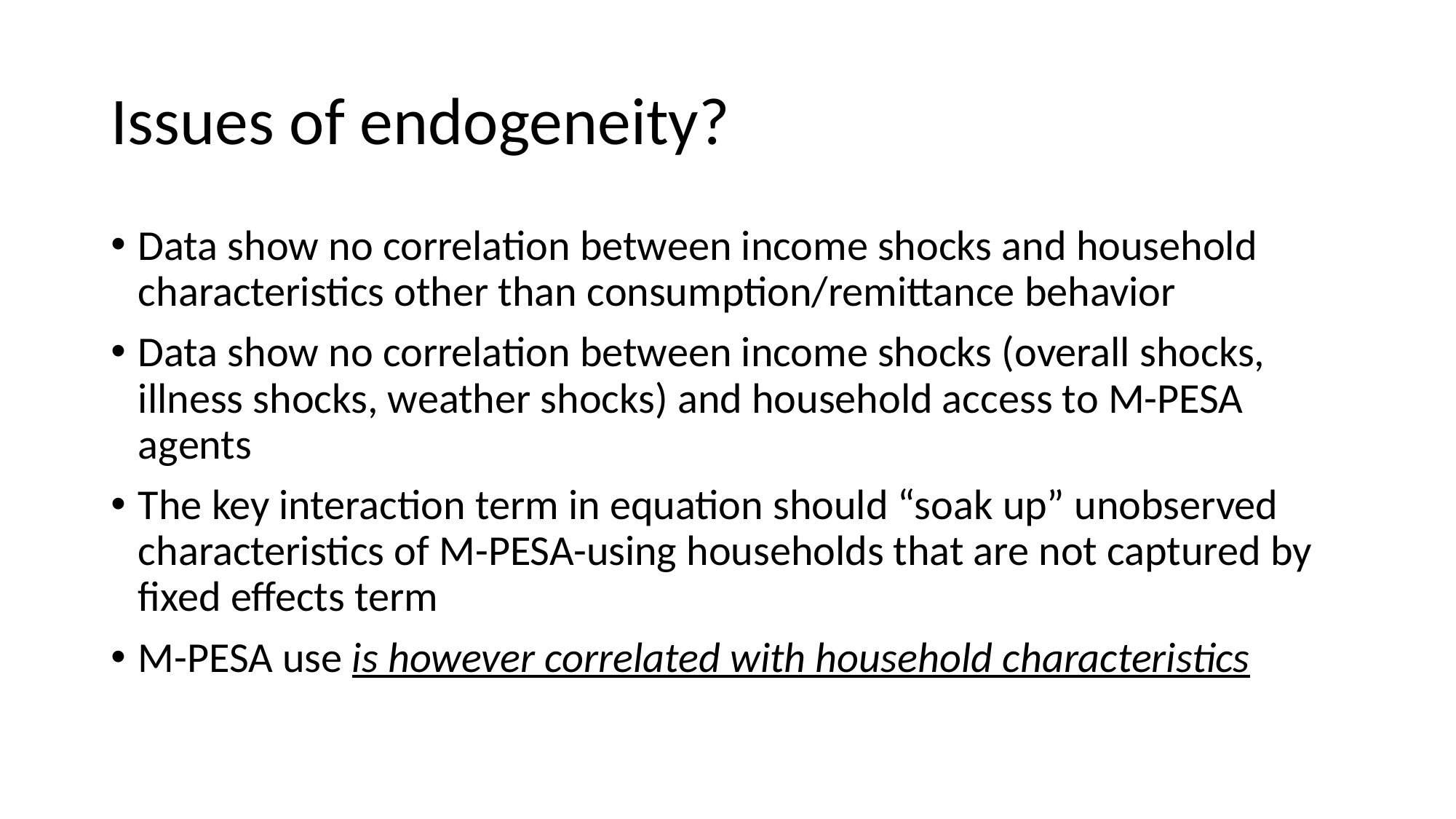

# Issues of endogeneity?
Data show no correlation between income shocks and household characteristics other than consumption/remittance behavior
Data show no correlation between income shocks (overall shocks, illness shocks, weather shocks) and household access to M-PESA agents
The key interaction term in equation should “soak up” unobserved characteristics of M-PESA-using households that are not captured by fixed effects term
M-PESA use is however correlated with household characteristics